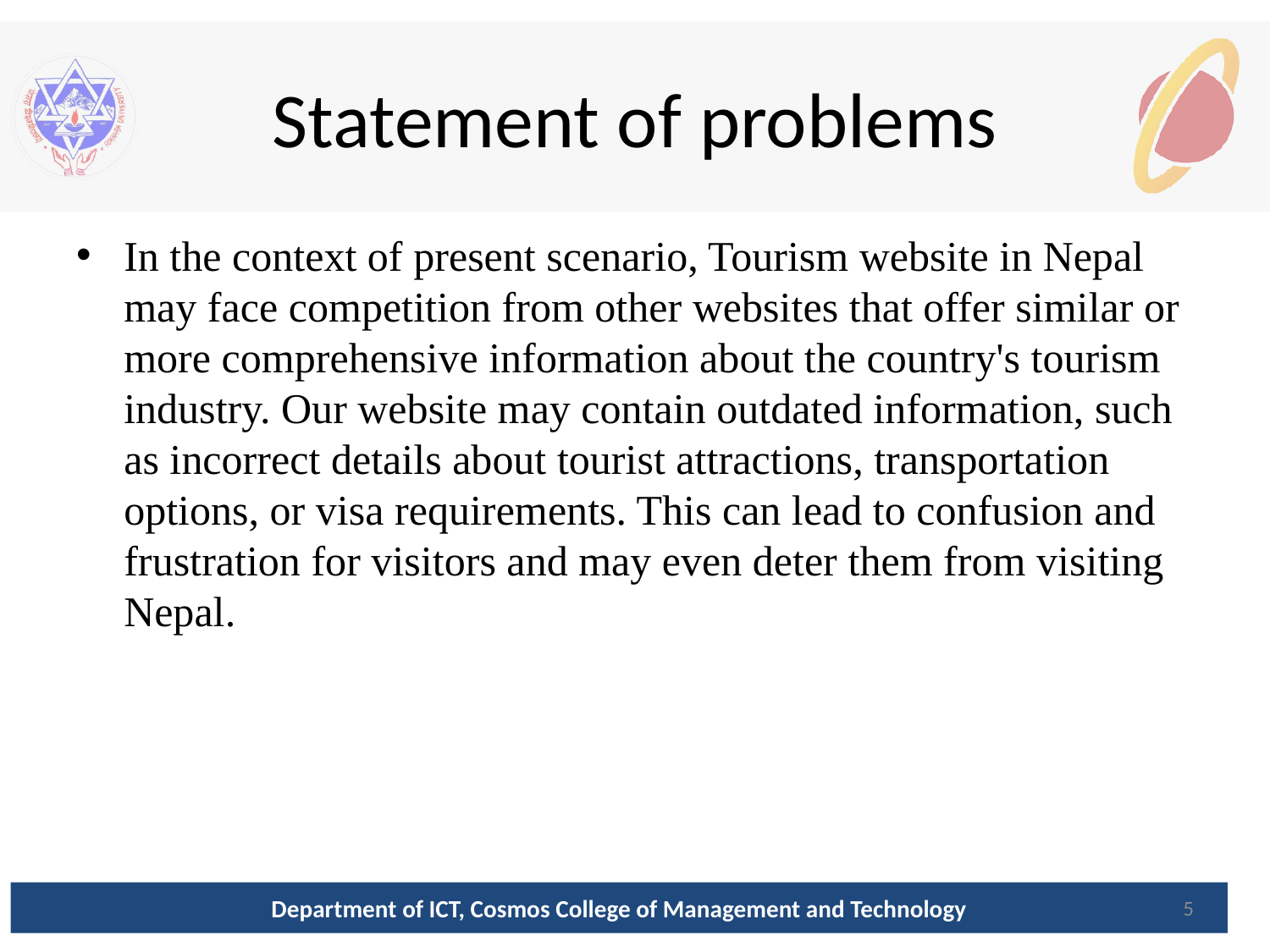

# Statement of problems
In the context of present scenario, Tourism website in Nepal may face competition from other websites that offer similar or more comprehensive information about the country's tourism industry. Our website may contain outdated information, such as incorrect details about tourist attractions, transportation options, or visa requirements. This can lead to confusion and frustration for visitors and may even deter them from visiting Nepal.
Department of ICT, Cosmos College of Management and Technology
5